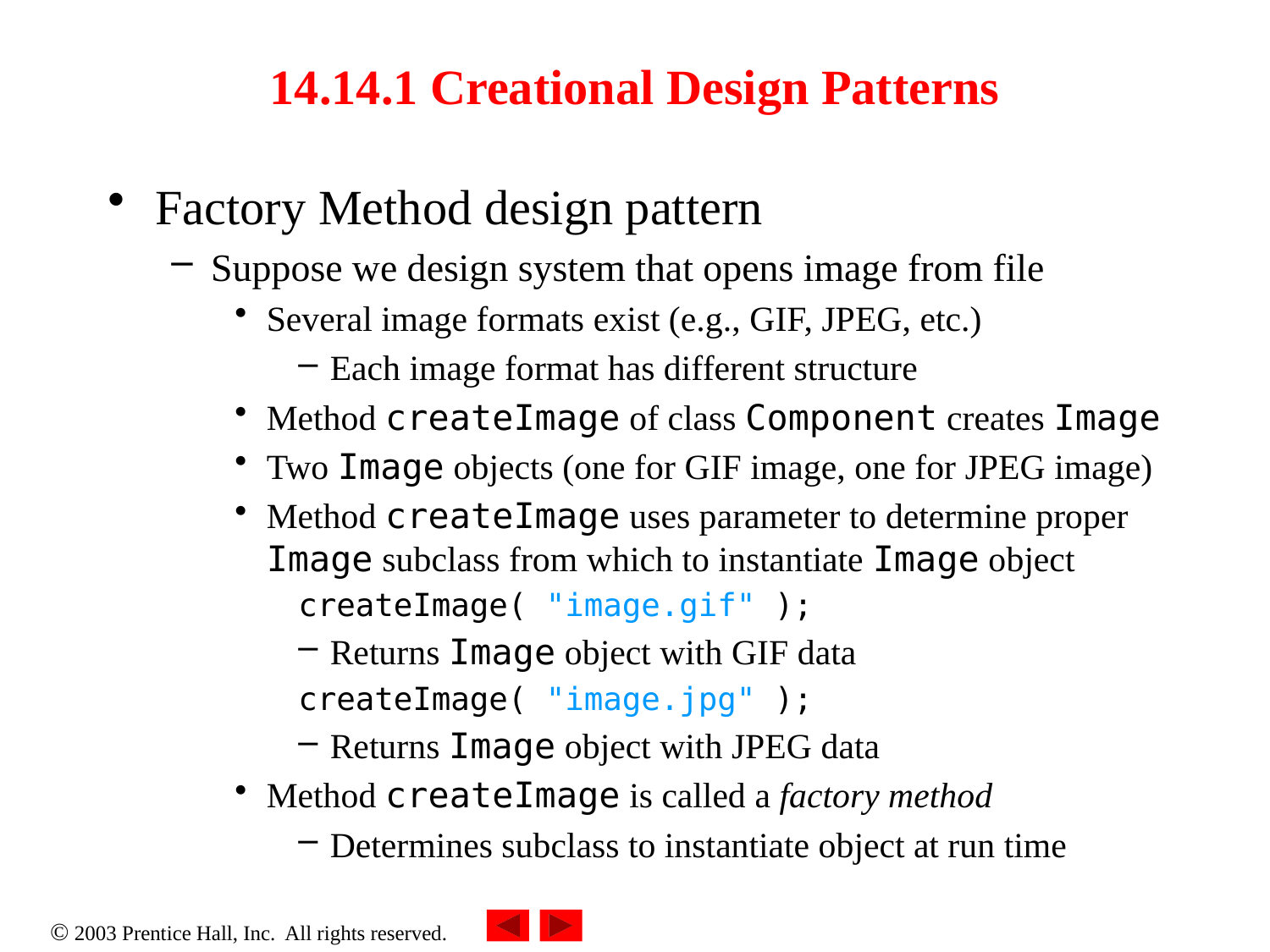

120
# 14.14.1 Creational Design Patterns
Factory Method design pattern
Suppose we design system that opens image from file
Several image formats exist (e.g., GIF, JPEG, etc.)
Each image format has different structure
Method createImage of class Component creates Image
Two Image objects (one for GIF image, one for JPEG image)
Method createImage uses parameter to determine proper Image subclass from which to instantiate Image object
createImage( "image.gif" );
Returns Image object with GIF data
createImage( "image.jpg" );
Returns Image object with JPEG data
Method createImage is called a factory method
Determines subclass to instantiate object at run time